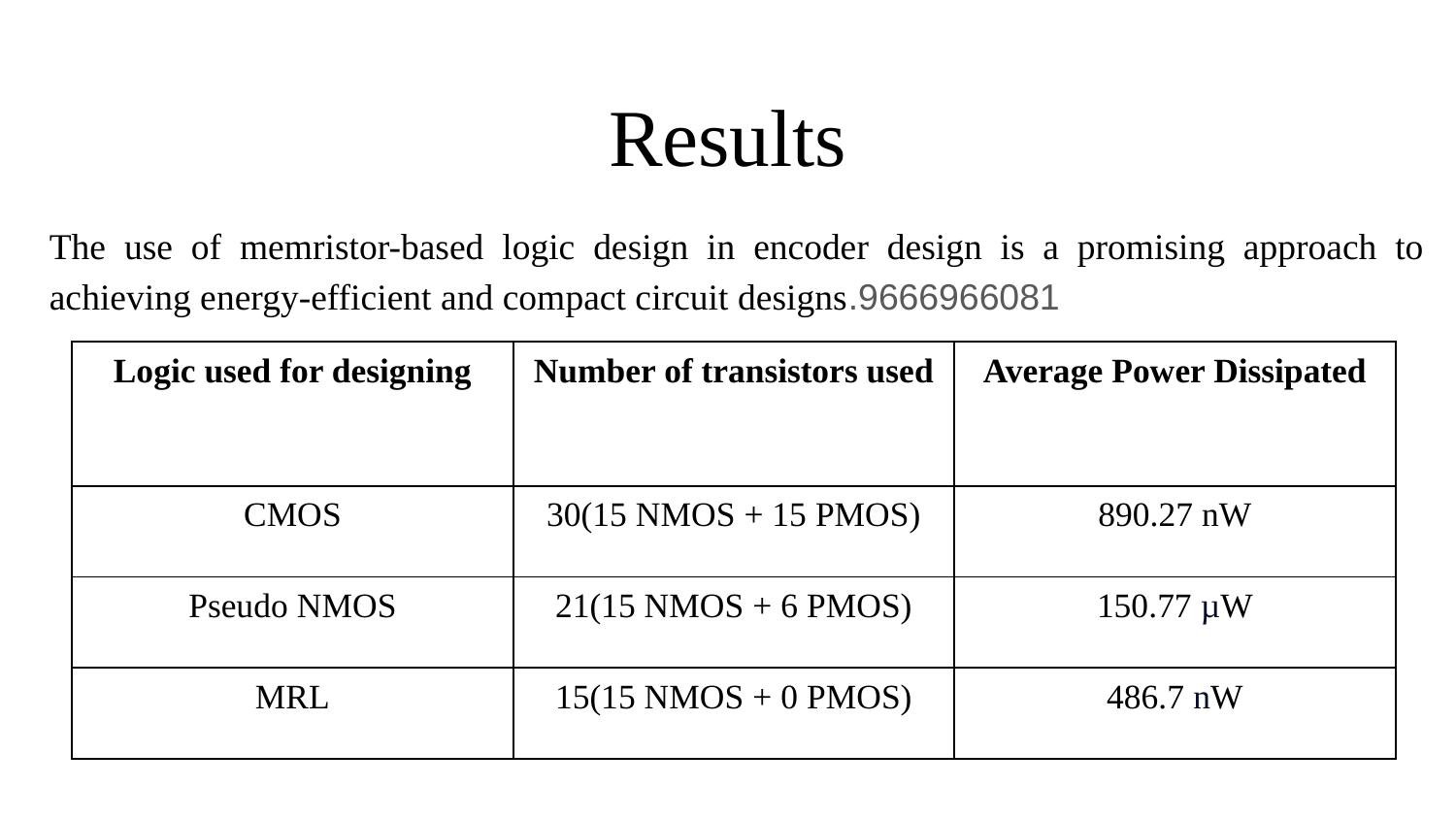

# Results
The use of memristor-based logic design in encoder design is a promising approach to achieving energy-efficient and compact circuit designs.9666966081
| Logic used for designing | Number of transistors used | Average Power Dissipated |
| --- | --- | --- |
| CMOS | 30(15 NMOS + 15 PMOS) | 890.27 nW |
| Pseudo NMOS | 21(15 NMOS + 6 PMOS) | 150.77 µW |
| MRL | 15(15 NMOS + 0 PMOS) | 486.7 nW |